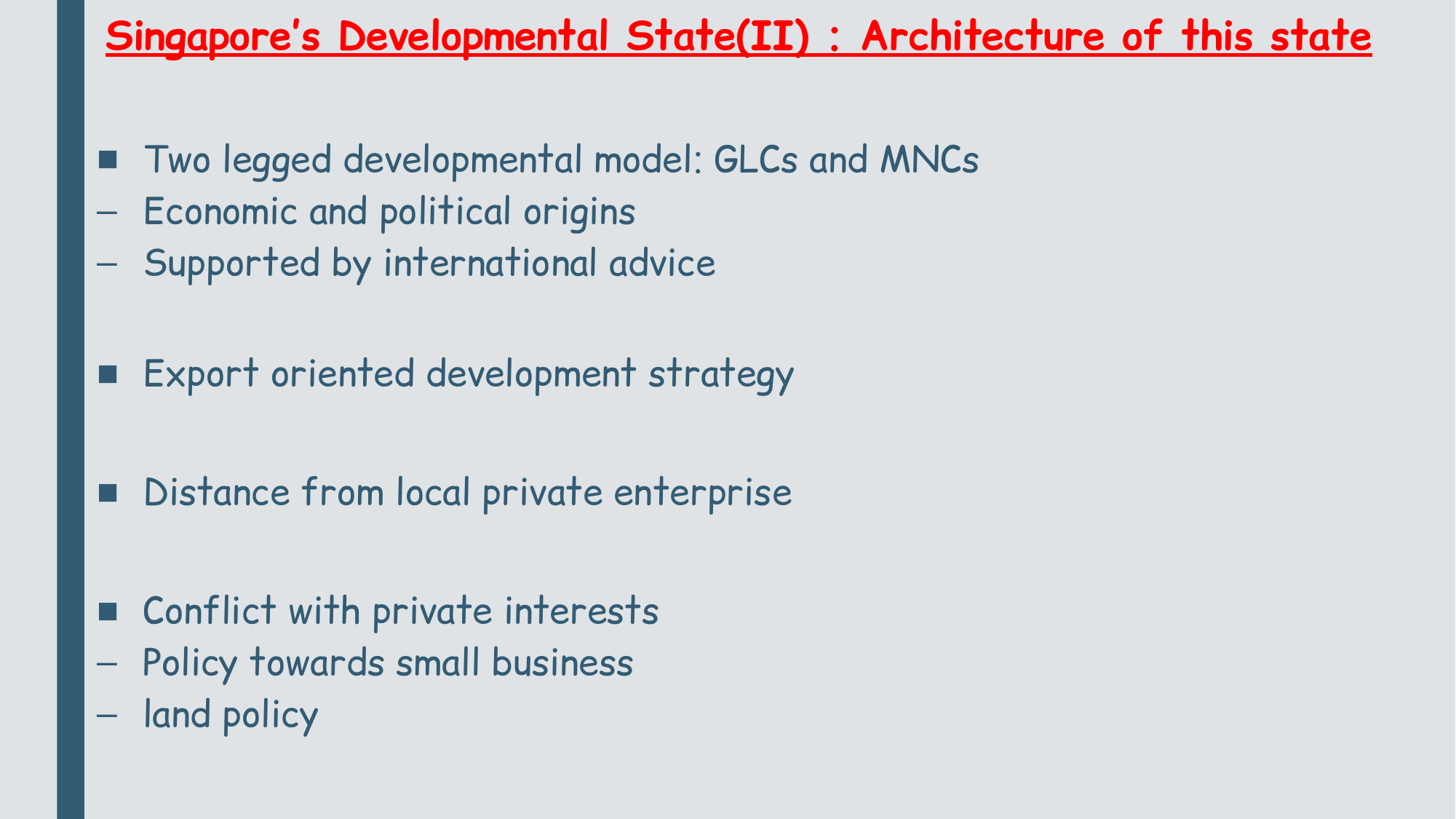

# Singapore’s Developmental State(II) : Architecture of this state

Two legged developmental model: GLCs and MNCs
Economic and political origins
Supported by international advice

Export oriented development strategy

Distance from local private enterprise

Conflict with private interests
Policy towards small business
land policy

Redistributive aspect to growth